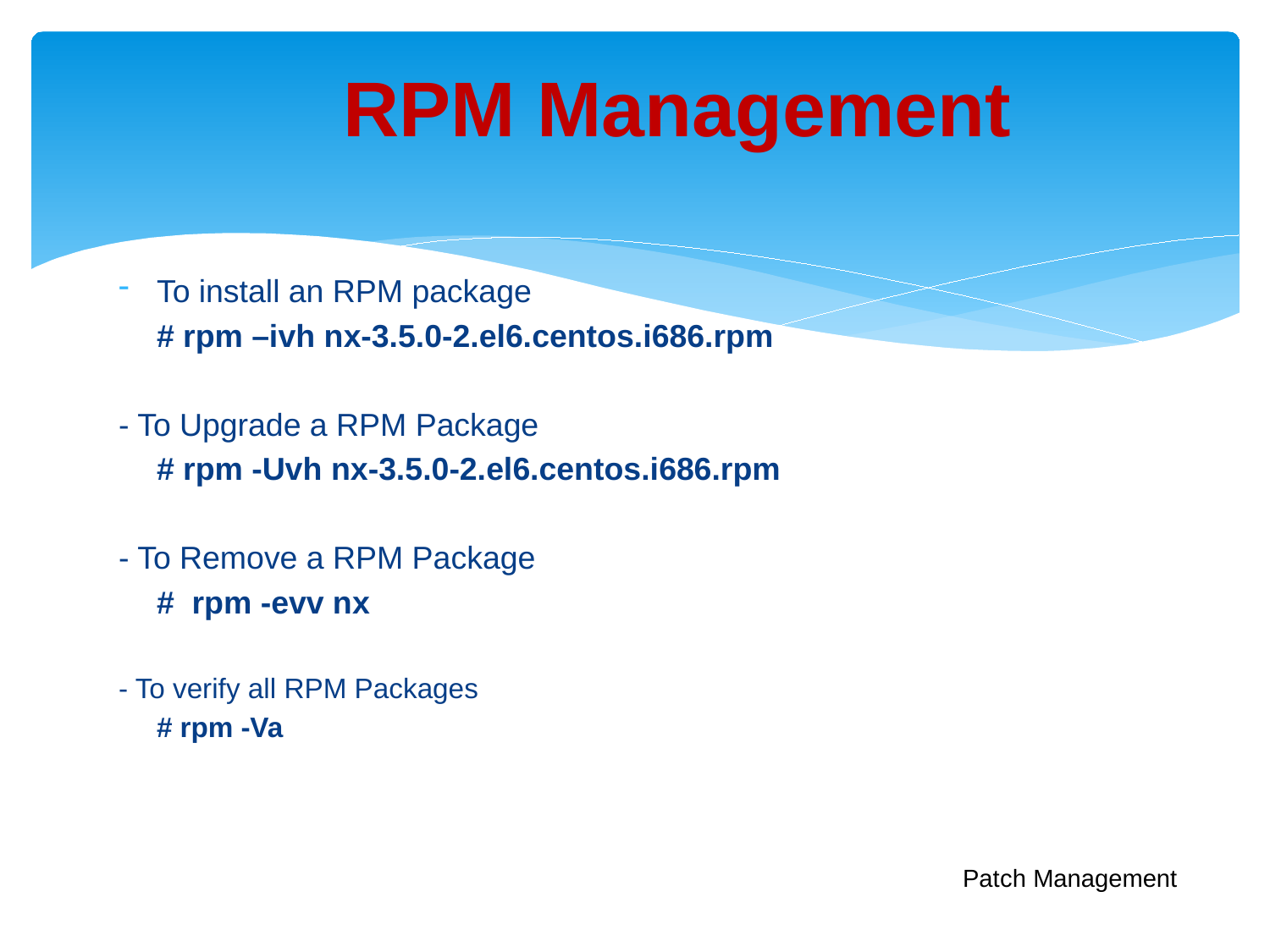

# RPM Management
To install an RPM package
	# rpm –ivh nx-3.5.0-2.el6.centos.i686.rpm

- To Upgrade a RPM Package
	# rpm -Uvh nx-3.5.0-2.el6.centos.i686.rpm

- To Remove a RPM Package
	#  rpm -evv nx

- To verify all RPM Packages
	# rpm -Va
Patch Management